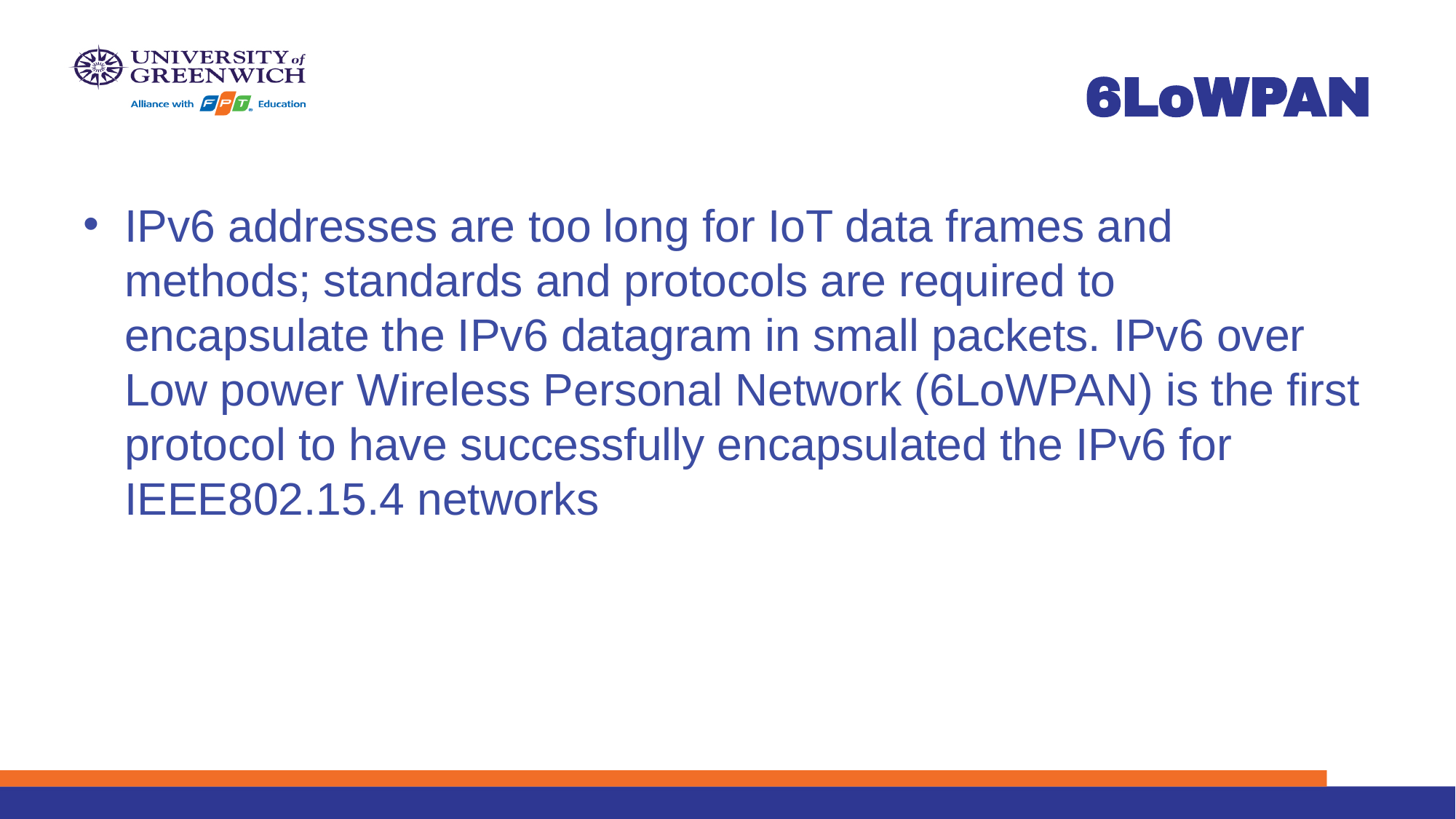

# 6LoWPAN
IPv6 addresses are too long for IoT data frames and methods; standards and protocols are required to encapsulate the IPv6 datagram in small packets. IPv6 over Low power Wireless Personal Network (6LoWPAN) is the first protocol to have successfully encapsulated the IPv6 for IEEE802.15.4 networks